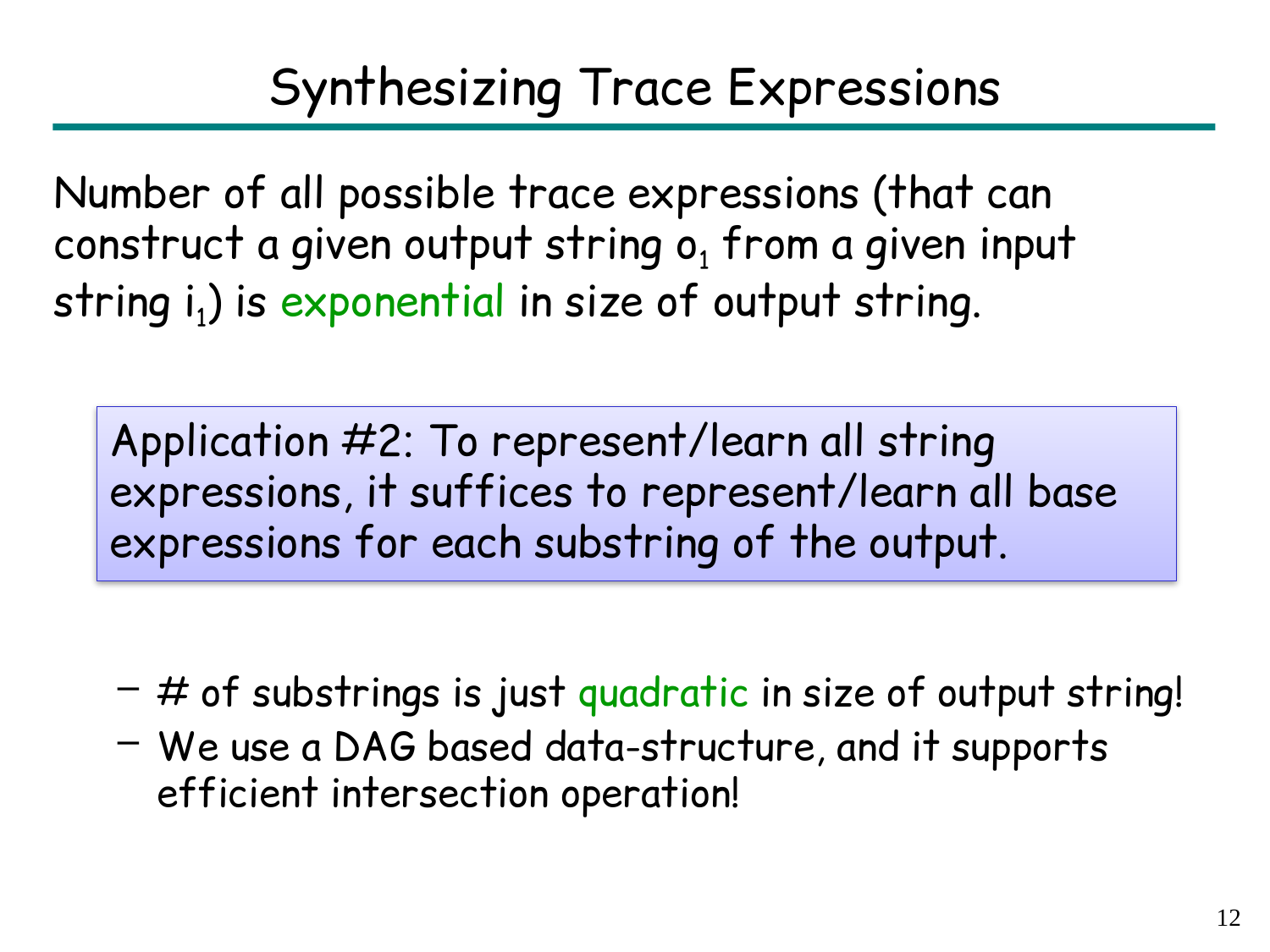

# Synthesizing Trace Expressions
Number of all possible trace expressions (that can construct a given output string o1 from a given input string i1) is exponential in size of output string.

# of substrings is just quadratic in size of output string!
We use a DAG based data-structure, and it supports efficient intersection operation!
Application #2: To represent/learn all string expressions, it suffices to represent/learn all base expressions for each substring of the output.
12